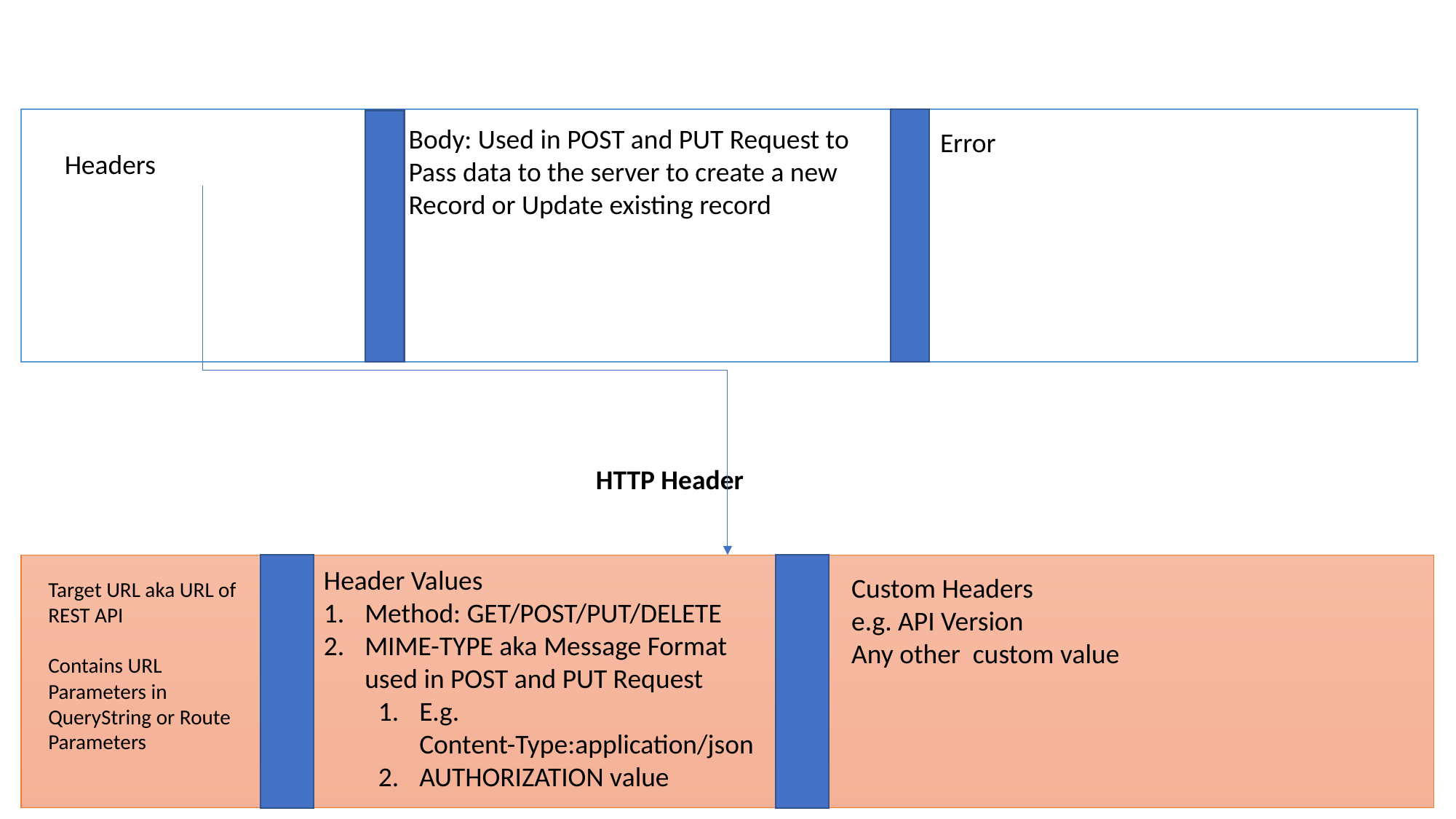

Body: Used in POST and PUT Request to Pass data to the server to create a new Record or Update existing record
Error
Headers
HTTP Header

Header Values
Method: GET/POST/PUT/DELETE
MIME-TYPE aka Message Format used in POST and PUT Request
E.g. Content-Type:application/json
AUTHORIZATION value
Custom Headers
e.g. API Version
Any other  custom value
Target URL aka URL of REST API

Contains URL Parameters in QueryString or Route Parameters